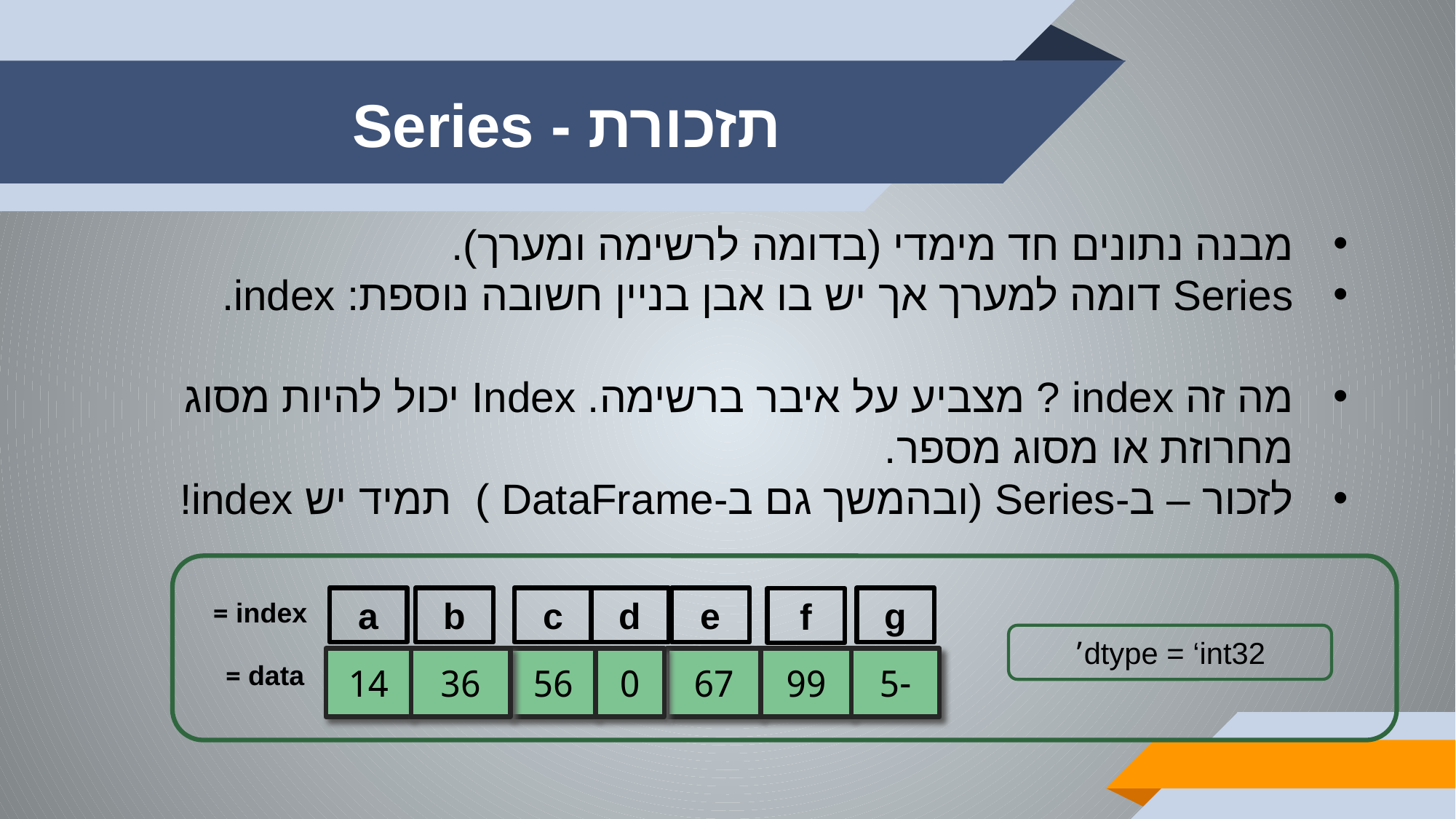

# תזכורת - Series
מבנה נתונים חד מימדי (בדומה לרשימה ומערך).
Series דומה למערך אך יש בו אבן בניין חשובה נוספת: index.

מה זה index ? מצביע על איבר ברשימה. Index יכול להיות מסוג מחרוזת או מסוג מספר.
לזכור – ב-Series (ובהמשך גם ב-DataFrame )  תמיד יש index!

a
b
c
d
e
g
f
14
36
56
0
67
99
-5
index =
dtype = ‘int32’
data =